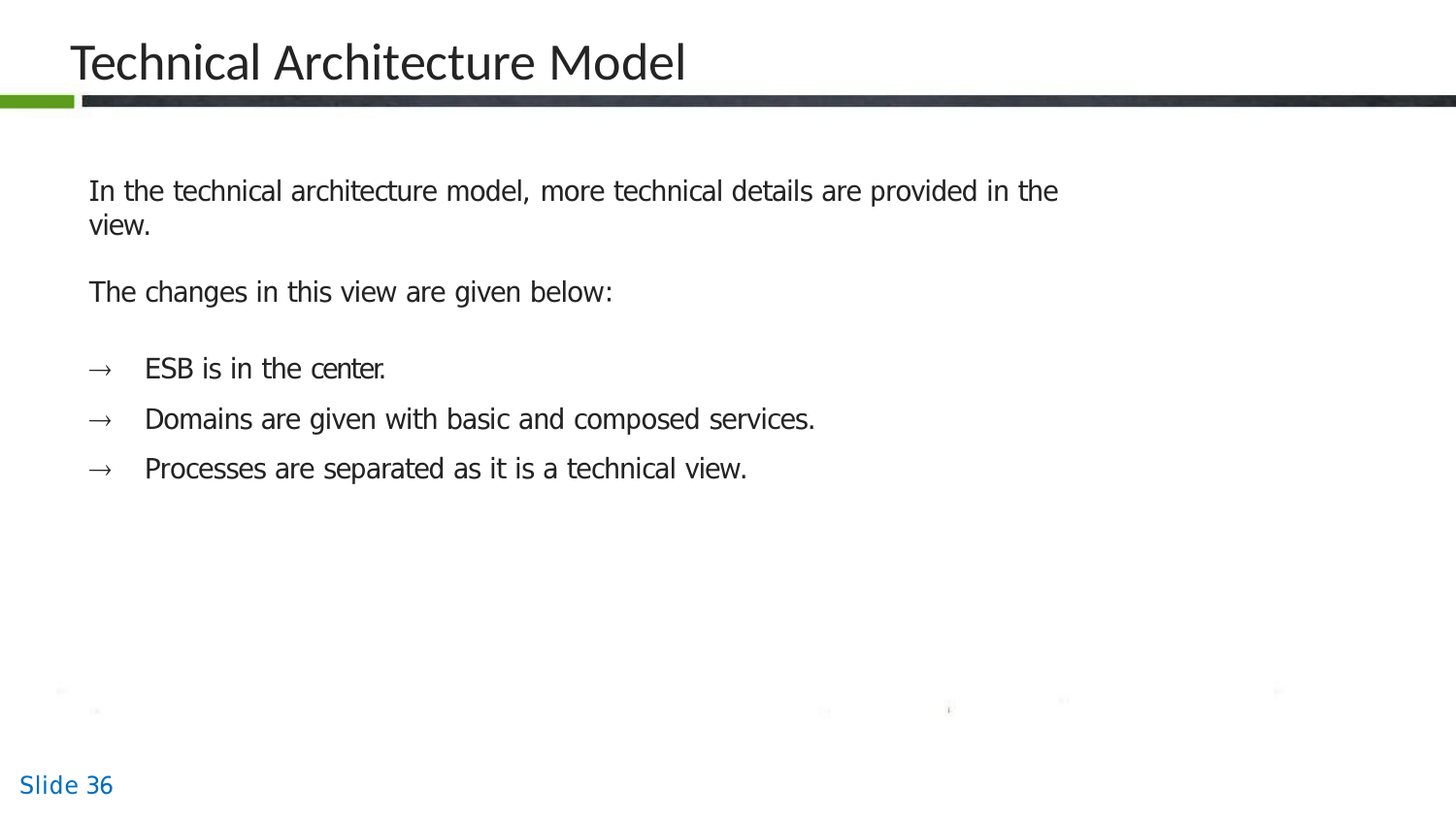

# Technical Architecture Model

In the technical architecture model, more technical details are provided in the view.

The changes in this view are given below:

→	ESB is in the center.
→	Domains are given with basic and composed services.
→	Processes are separated as it is a technical view.
Slide 36